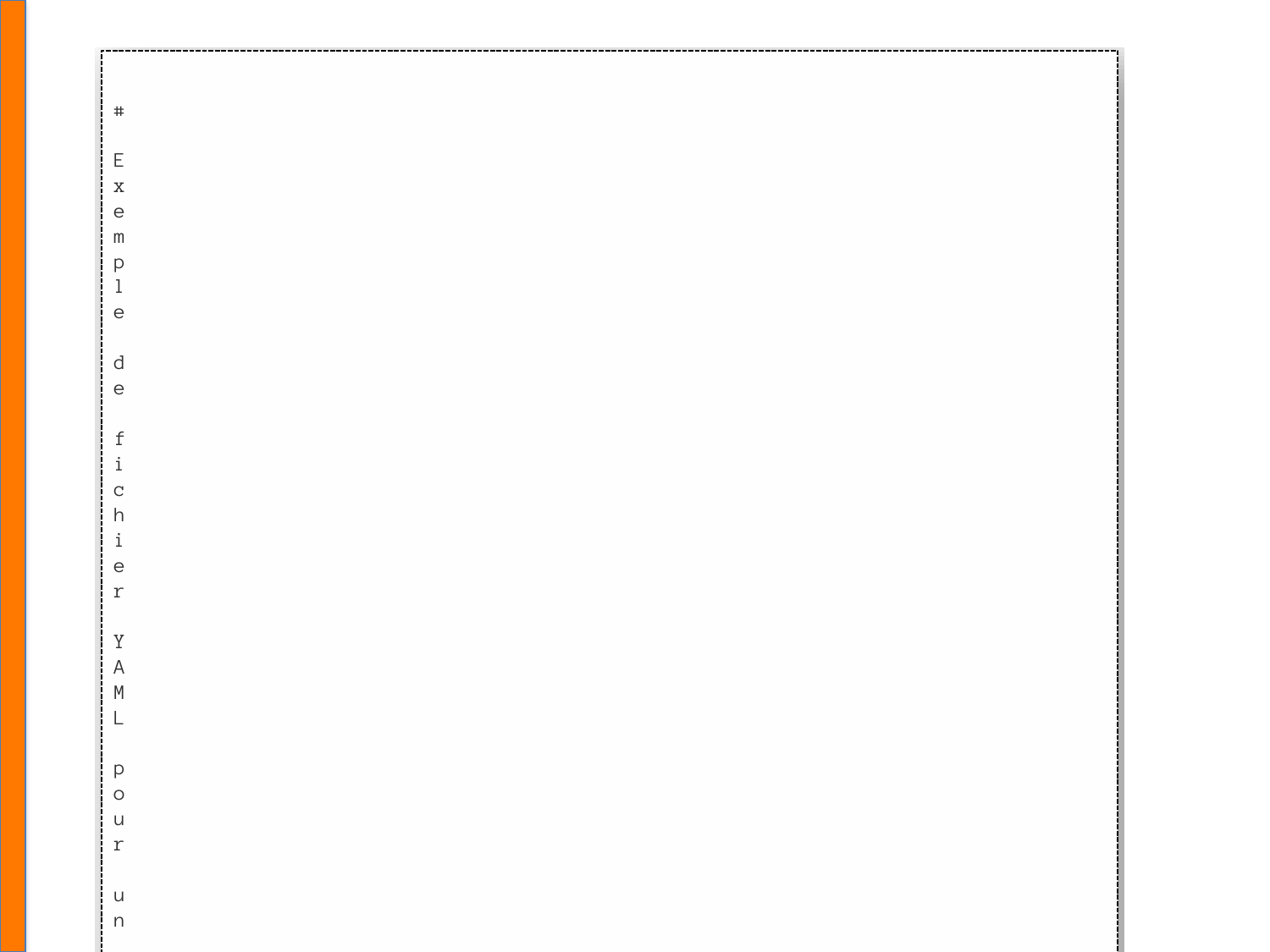

#

E
x
e
m
p
l
e

d
e

f
i
c
h
i
e
r

Y
A
M
L

p
o
u
r

u
n

V
i
r
t
u
a
l
S
e
r
v
i
c
e

I
s
t
i
o

a
p
i
V
e
r
s
i
o
n
:

n
e
t
w
o
r
k
i
n
g
.
i
s
t
i
o
.
i
o
/
v
1
a
l
p
h
a
3

k
i
n
d
:

V
i
r
t
u
a
l
S
e
r
v
i
c
e

m
e
t
a
d
a
t
a
:

n
a
m
e
:

m
y
-
s
e
r
v
i
c
e

s
p
e
c
:

h
o
s
t
s
:

-

m
y
-
s
e
r
v
i
c
e

h
t
t
p
:

-

r
o
u
t
e
:

-

d
e
s
t
i
n
a
t
i
o
n
:

h
o
s
t
:

m
y
-
s
e
r
v
i
c
e

s
u
b
s
e
t
:

v
1